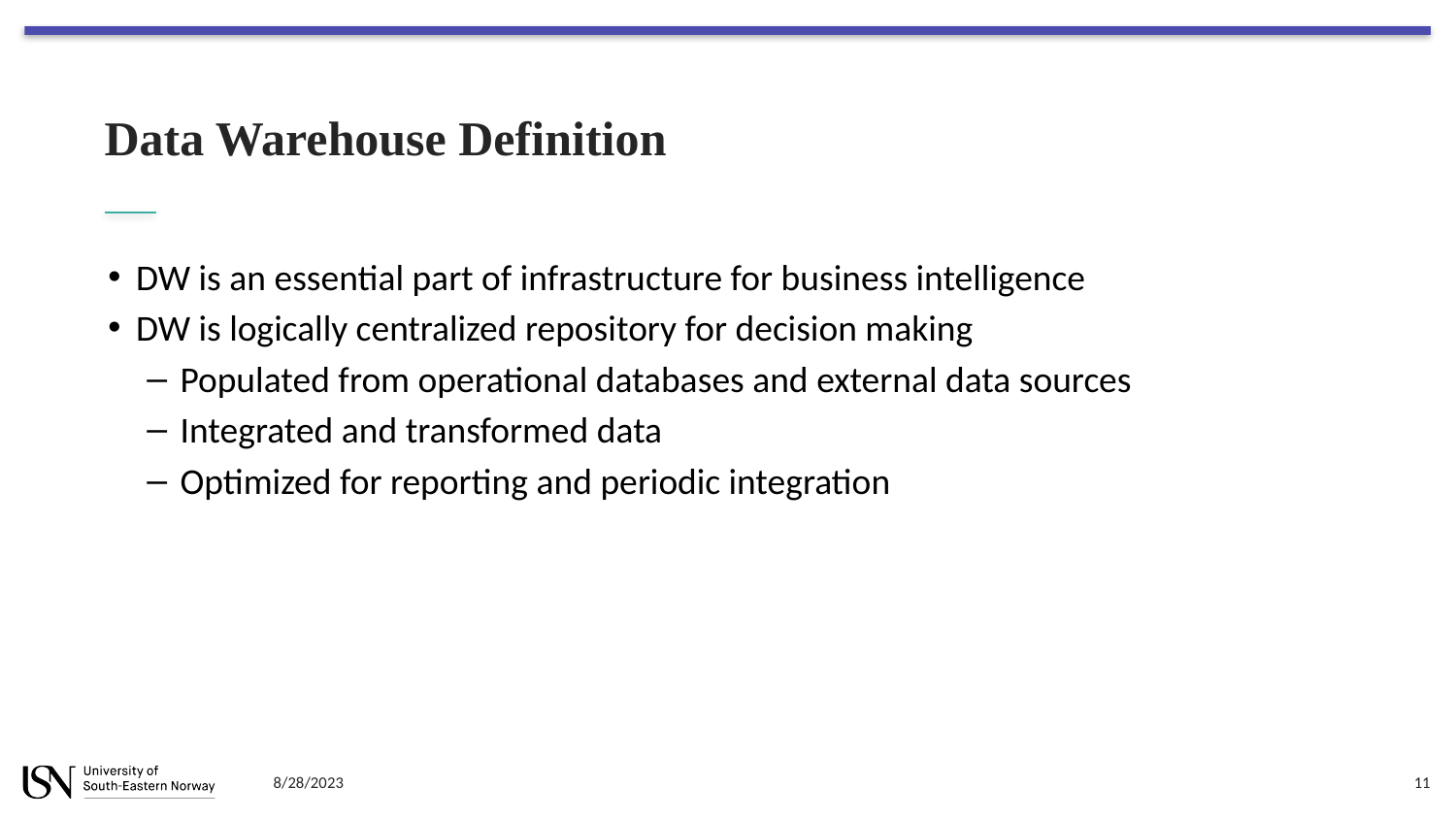

# Data Warehouse Definition
DW is an essential part of infrastructure for business intelligence
DW is logically centralized repository for decision making
Populated from operational databases and external data sources
Integrated and transformed data
Optimized for reporting and periodic integration
8/28/2023
11